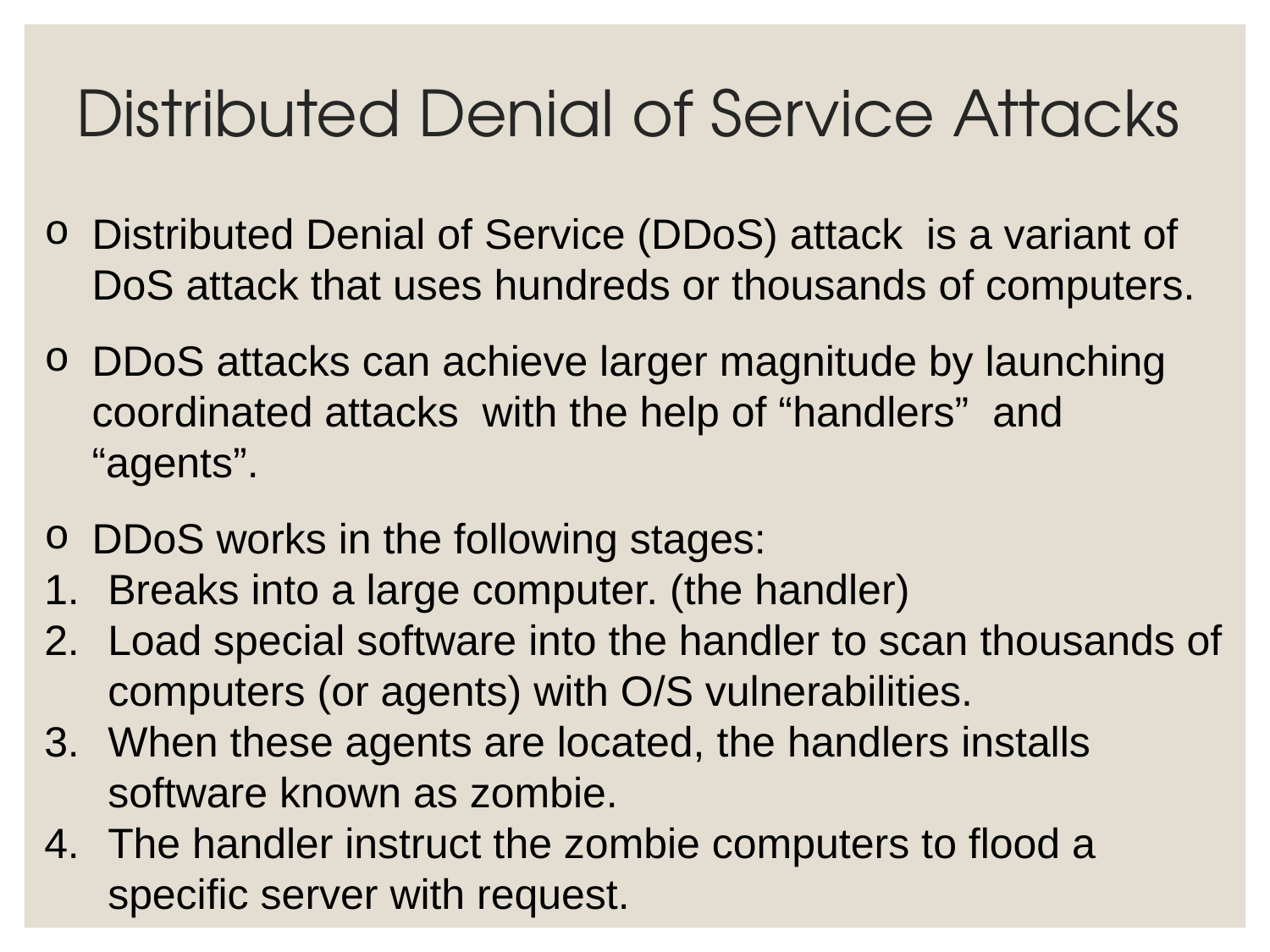

# Distributed Denial of Service Attacks
Distributed Denial of Service (DDoS) attack  is a variant of DoS attack that uses hundreds or thousands of computers.

DDoS attacks can achieve larger magnitude by launching coordinated attacks  with the help of “handlers”  and “agents”.

DDoS works in the following stages:
Breaks into a large computer. (the handler)
Load special software into the handler to scan thousands of computers (or agents) with O/S vulnerabilities.
When these agents are located, the handlers installs software known as zombie.
The handler instruct the zombie computers to flood a specific server with request.